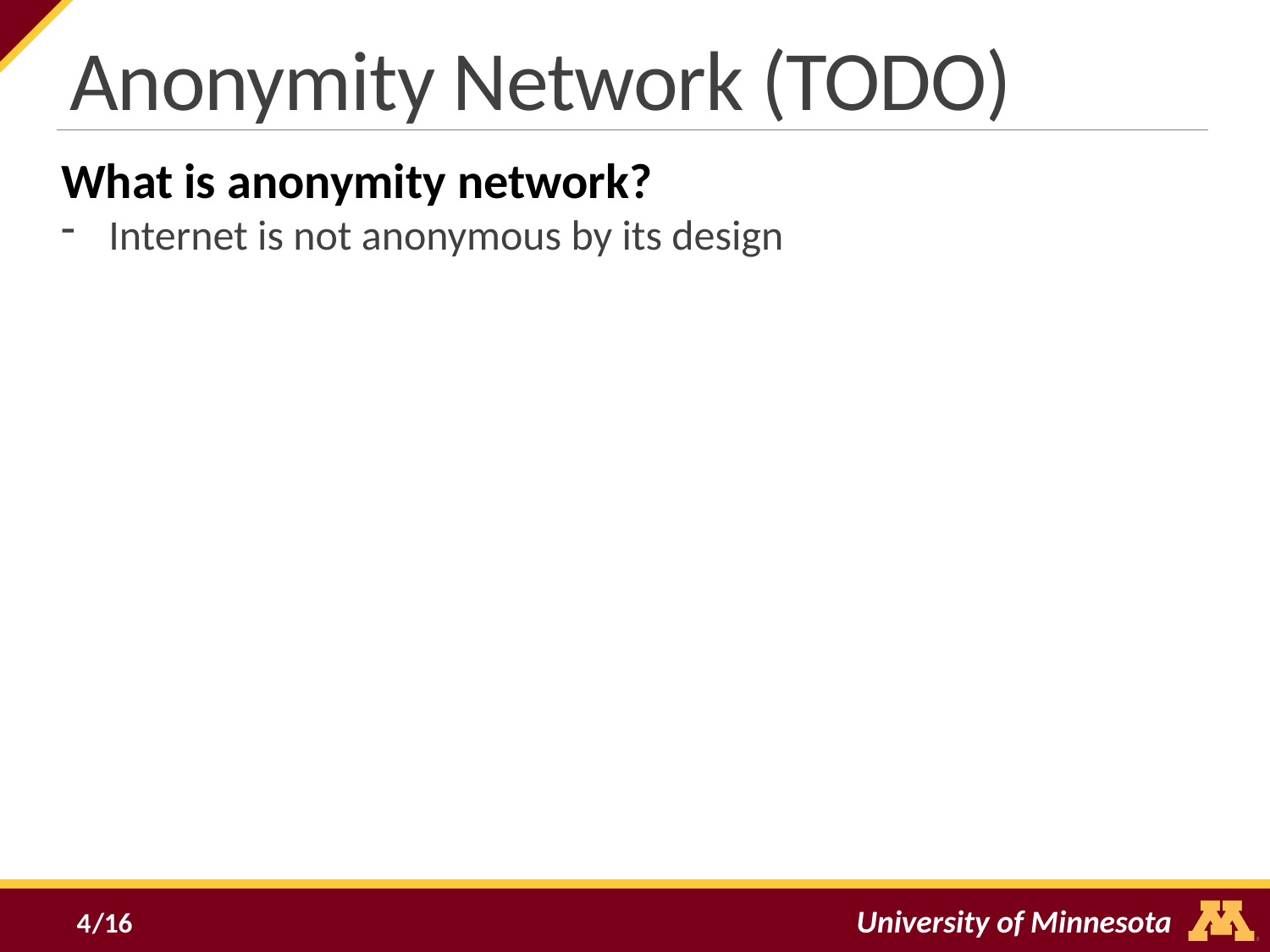

Anonymity Network (TODO)
What is anonymity network?
Internet is not anonymous by its design

4